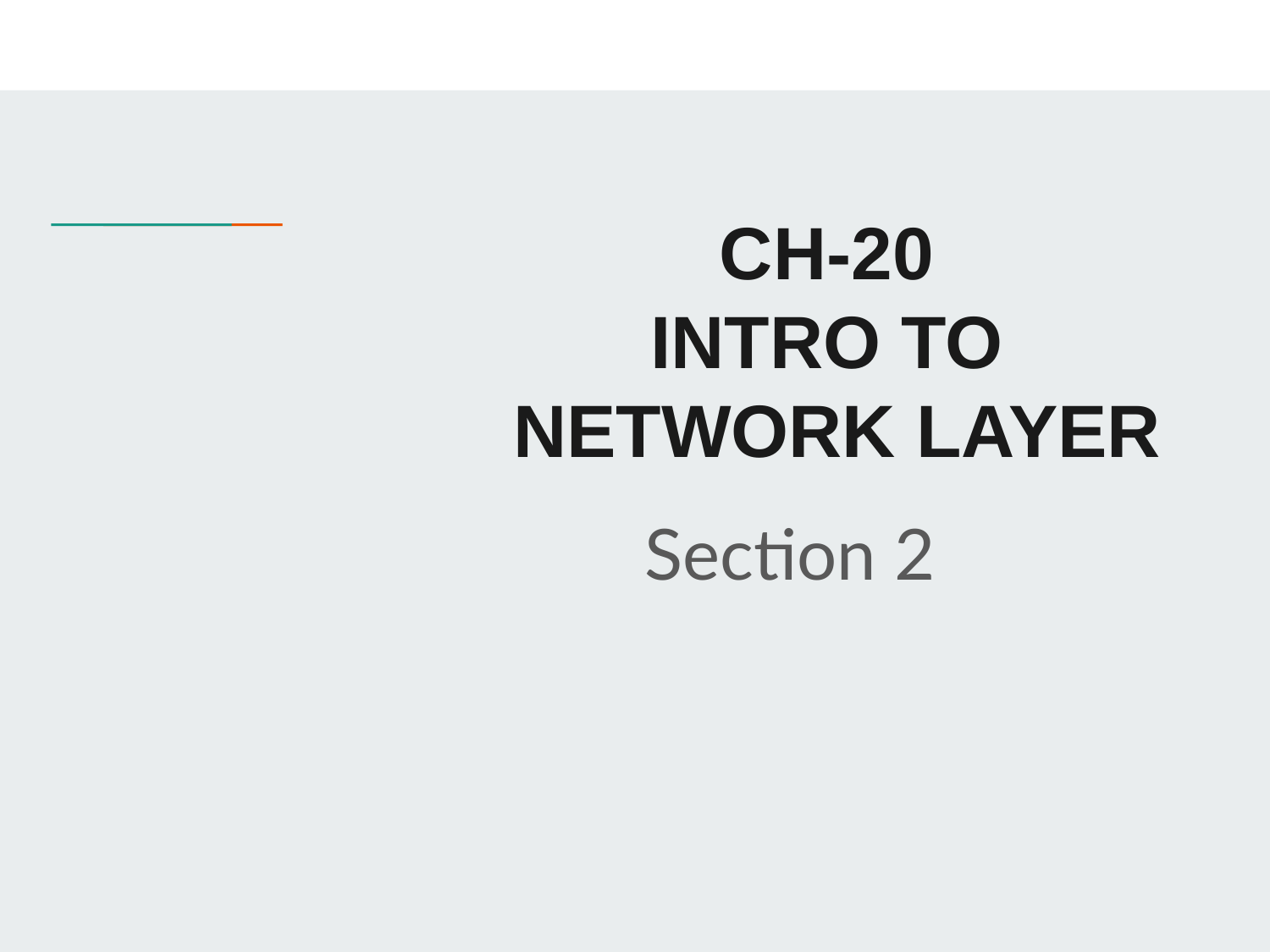

# CH-20 INTRO TO NETWORK LAYER
Section 2